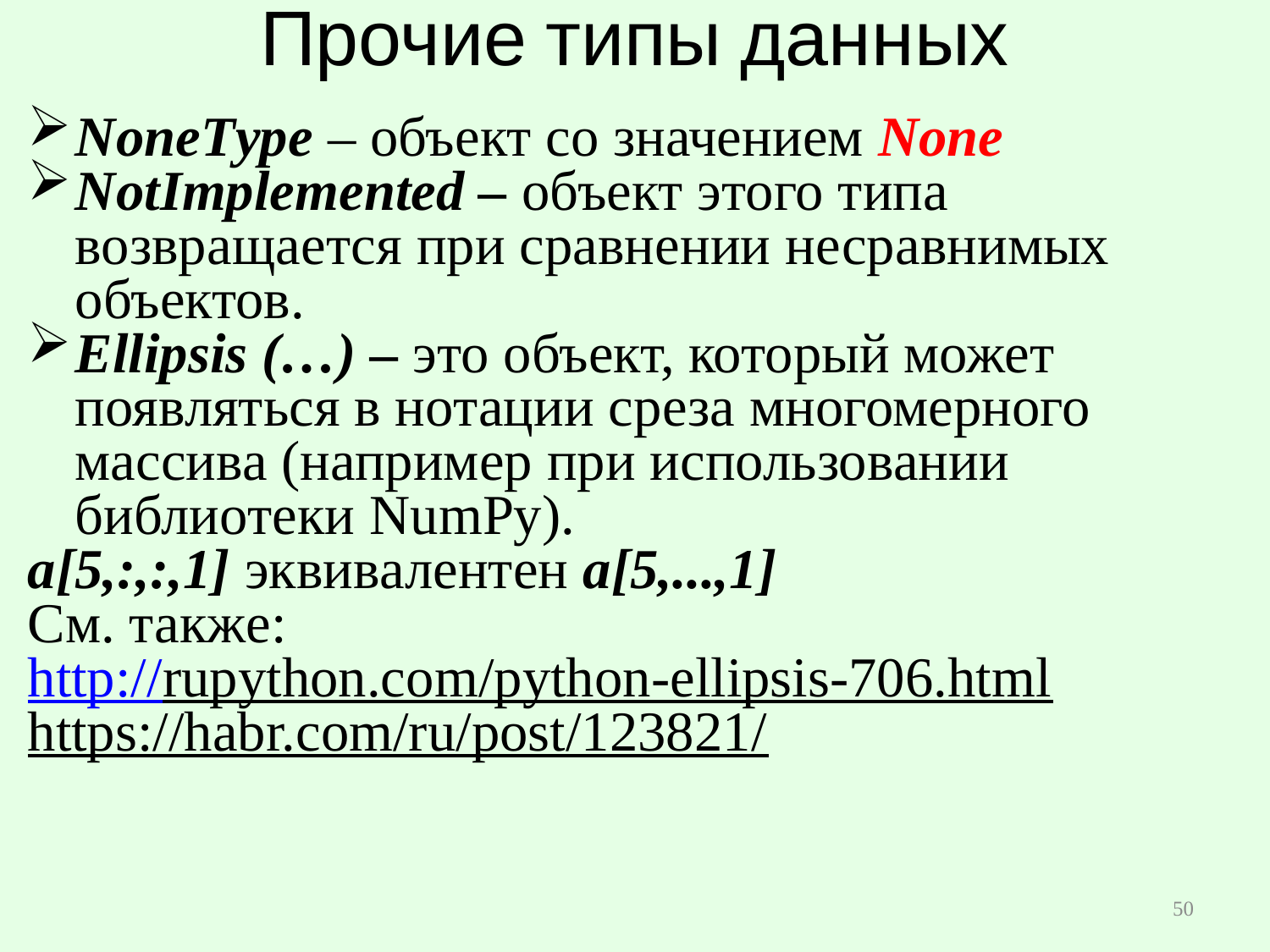

# Прочие типы данных
NоnеTуре – объект со значением None
NotImplemented – объект этого типа возвращается при сравнении несравнимых объектов.
Ellipsis (…) – это объект, который может появляться в нотации среза многомерного массива (например при использовании библиотеки NumPy).
a[5,:,:,1] эквивалентен a[5,...,1]
См. также:
http://rupython.com/python-ellipsis-706.html
https://habr.com/ru/post/123821/
50